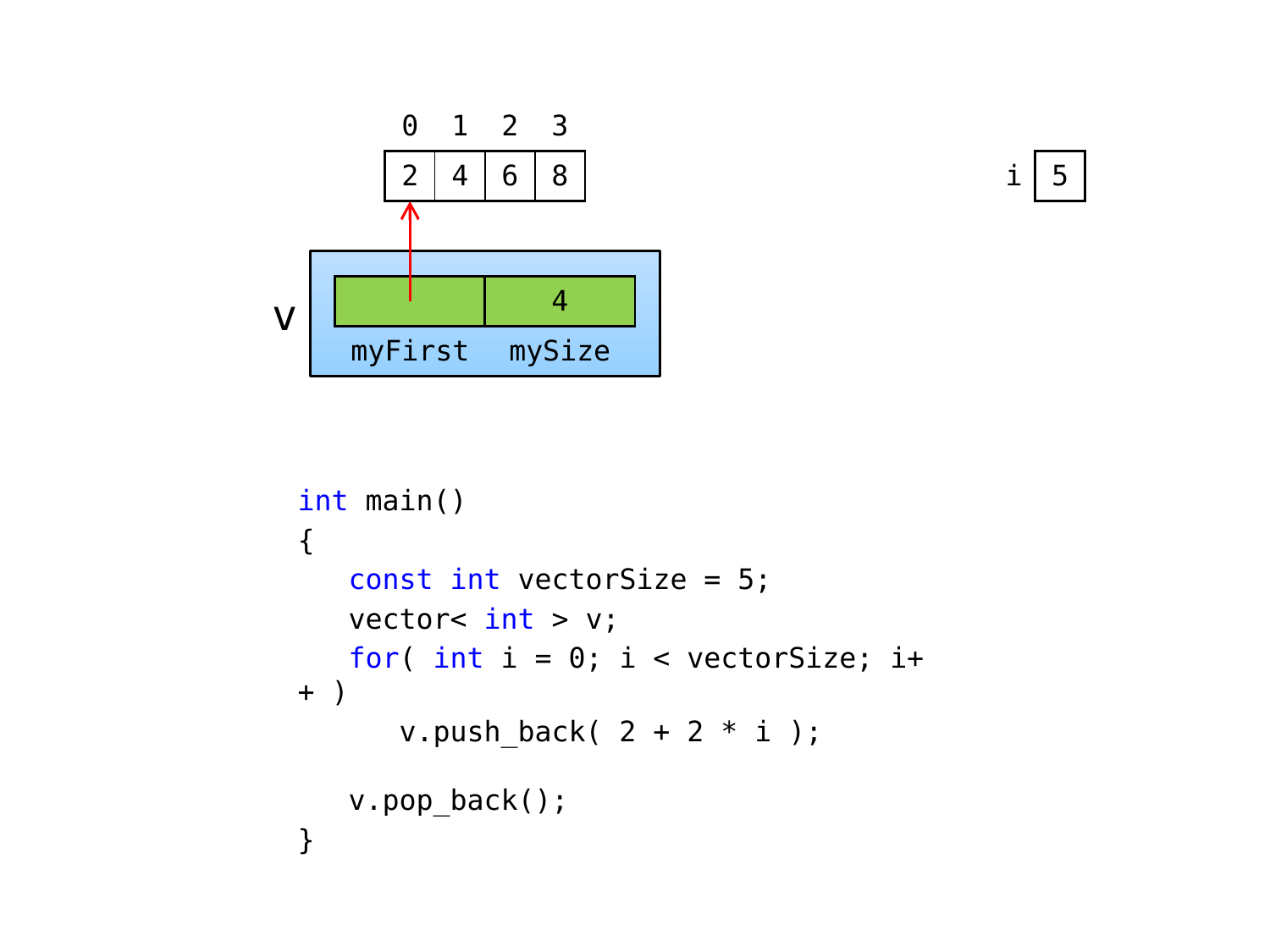

| 0 | 1 | 2 | 3 |  |  |  |  |  |  |  |  |
| --- | --- | --- | --- | --- | --- | --- | --- | --- | --- | --- | --- |
| 2 | 4 | 6 | 8 |  |  |  |  |  |  | i | 5 |

v
|  | 4 |
| --- | --- |
| myFirst | mySize |
int main()
{
   const int vectorSize = 5;
   vector< int > v;
   for( int i = 0; i < vectorSize; i++ )
      v.push_back( 2 + 2 * i );

   v.pop_back();
}